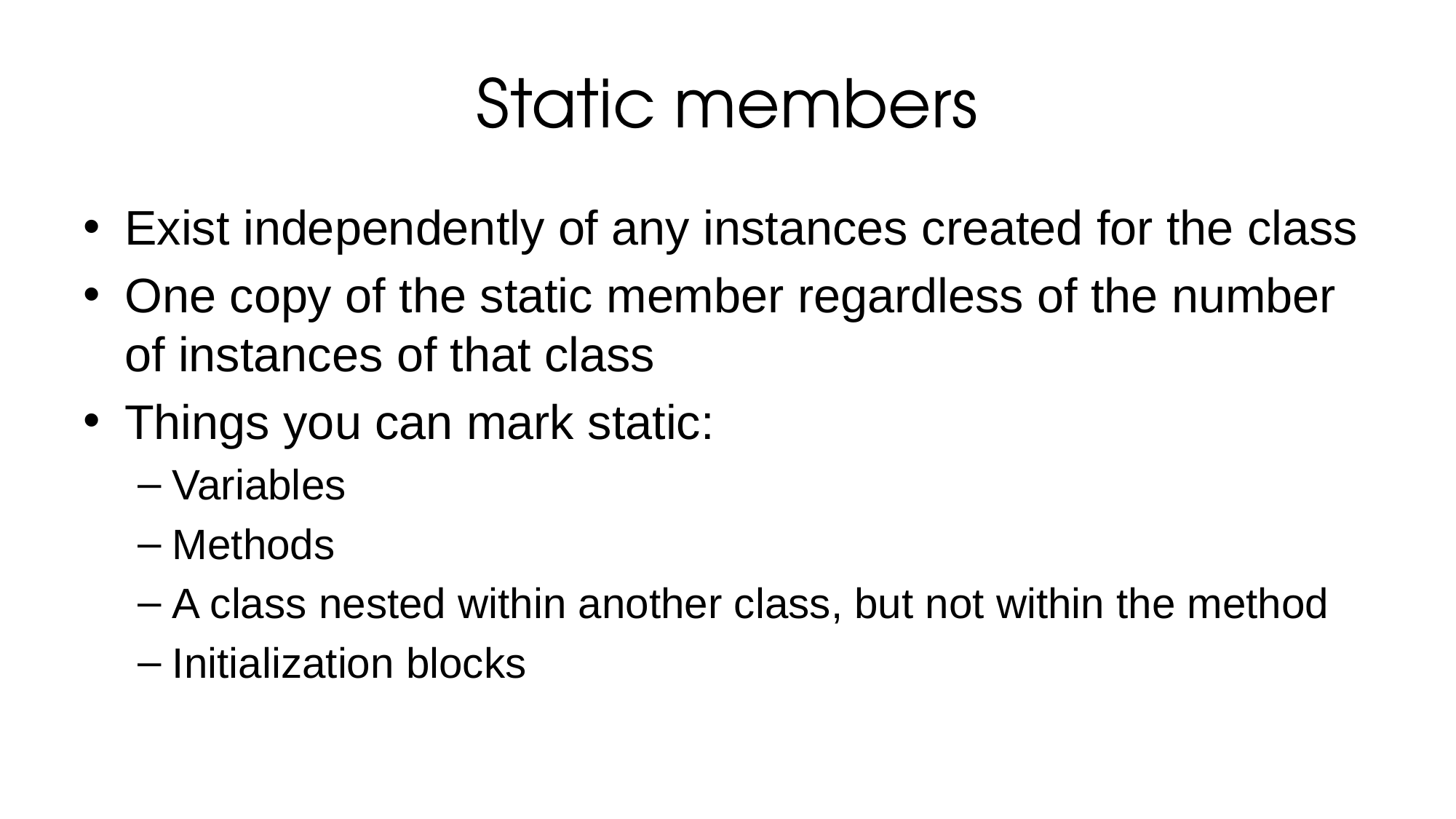

# Static members
Exist independently of any instances created for the class
One copy of the static member regardless of the number of instances of that class
Things you can mark static:
Variables
Methods
A class nested within another class, but not within the method
Initialization blocks